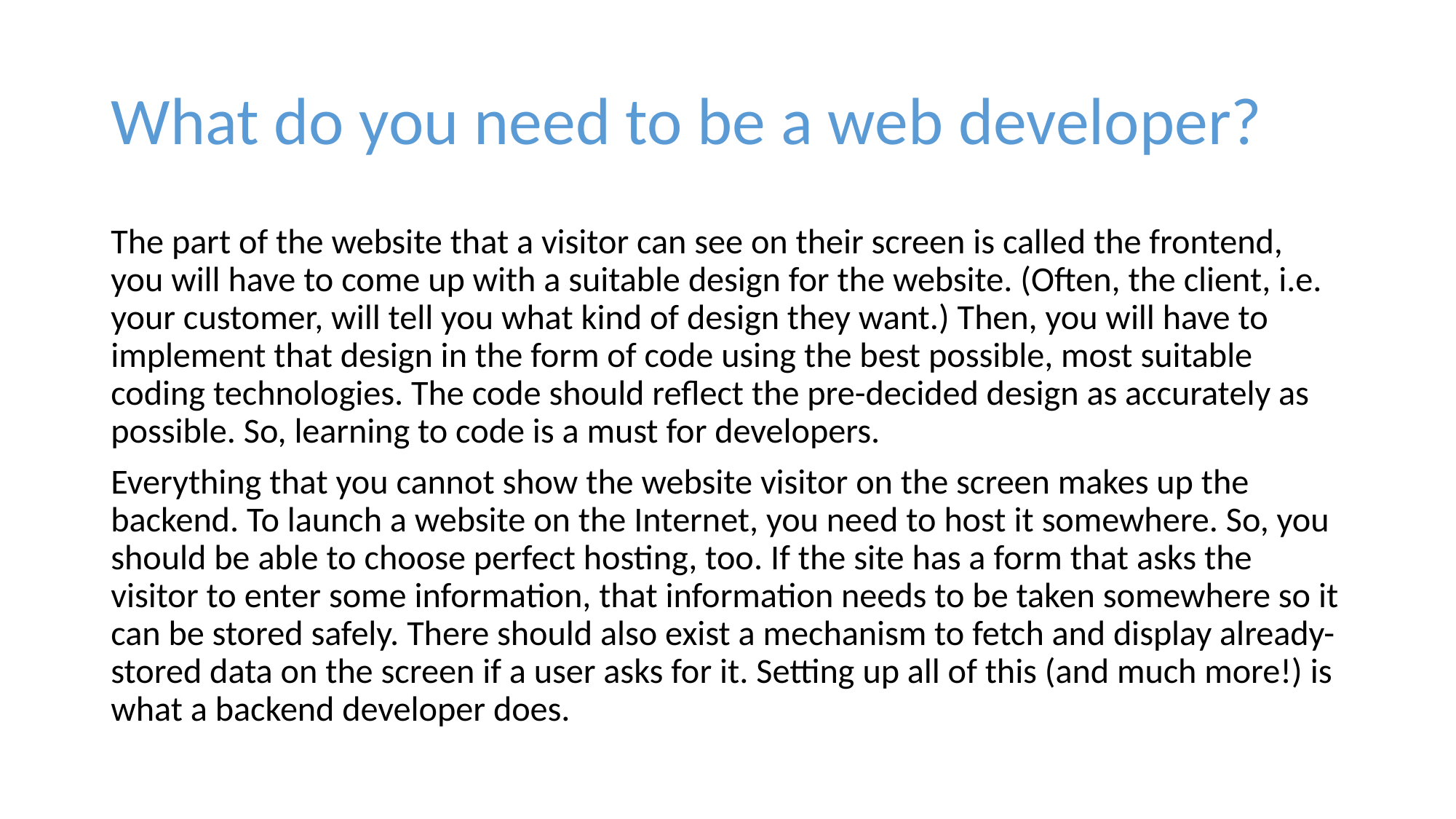

# What do you need to be a web developer?
The part of the website that a visitor can see on their screen is called the frontend, you will have to come up with a suitable design for the website. (Often, the client, i.e. your customer, will tell you what kind of design they want.) Then, you will have to implement that design in the form of code using the best possible, most suitable coding technologies. The code should reflect the pre-decided design as accurately as possible. So, learning to code is a must for developers.
Everything that you cannot show the website visitor on the screen makes up the backend. To launch a website on the Internet, you need to host it somewhere. So, you should be able to choose perfect hosting, too. If the site has a form that asks the visitor to enter some information, that information needs to be taken somewhere so it can be stored safely. There should also exist a mechanism to fetch and display already-stored data on the screen if a user asks for it. Setting up all of this (and much more!) is what a backend developer does.